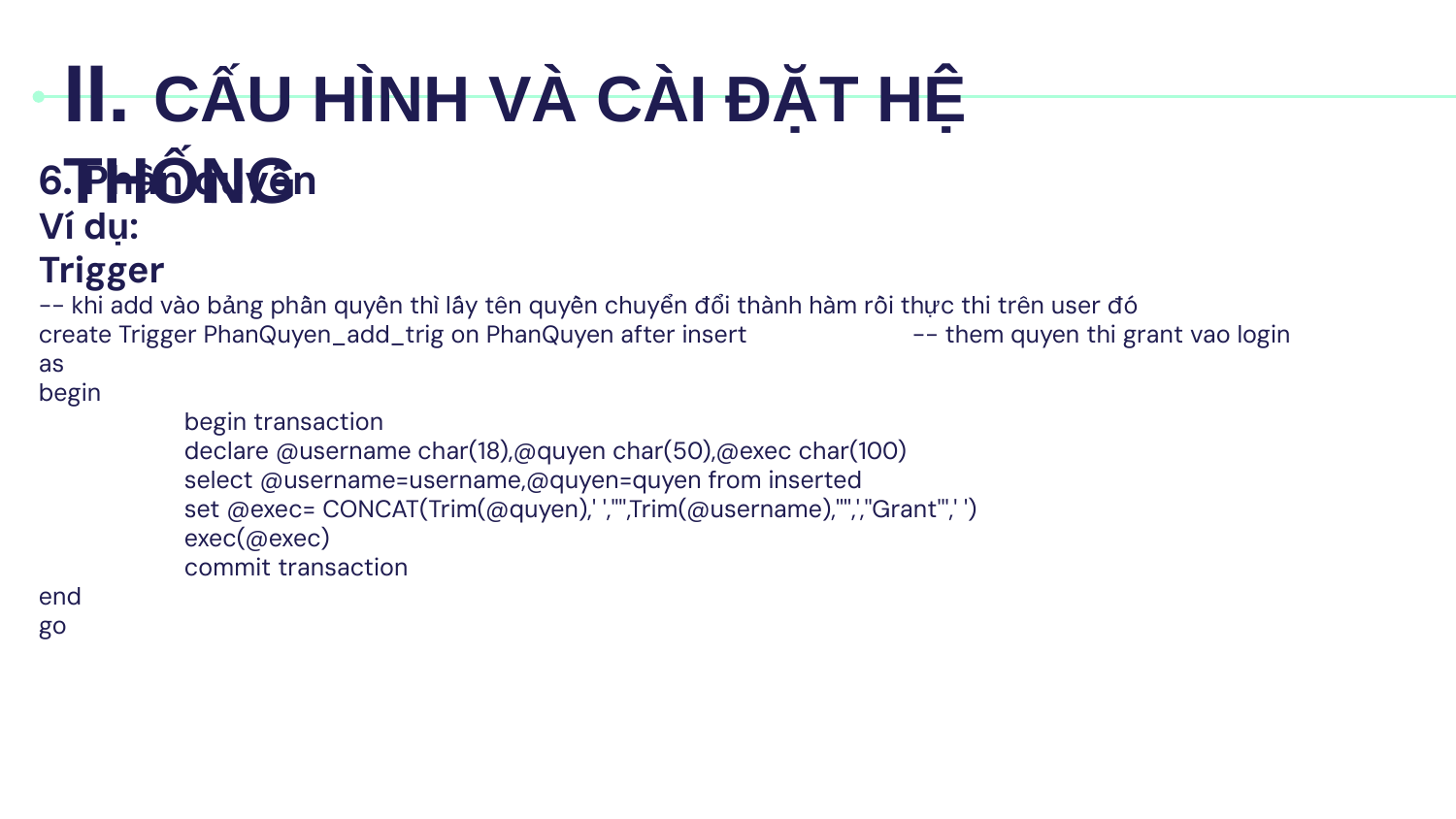

# II. CẤU HÌNH VÀ CÀI ĐẶT HỆ THỐNG
6. Phân quyền
Ví dụ:
Trigger
-- khi add vào bảng phần quyền thì lấy tên quyền chuyển đổi thành hàm rồi thực thi trên user đó
create Trigger PhanQuyen_add_trig on PhanQuyen after insert		-- them quyen thi grant vao login
as
begin
	begin transaction
	declare @username char(18),@quyen char(50),@exec char(100)
	select @username=username,@quyen=quyen from inserted
	set @exec= CONCAT(Trim(@quyen),' ','''',Trim(@username),'''',',''Grant''',' ')
	exec(@exec)
	commit transaction
end
go